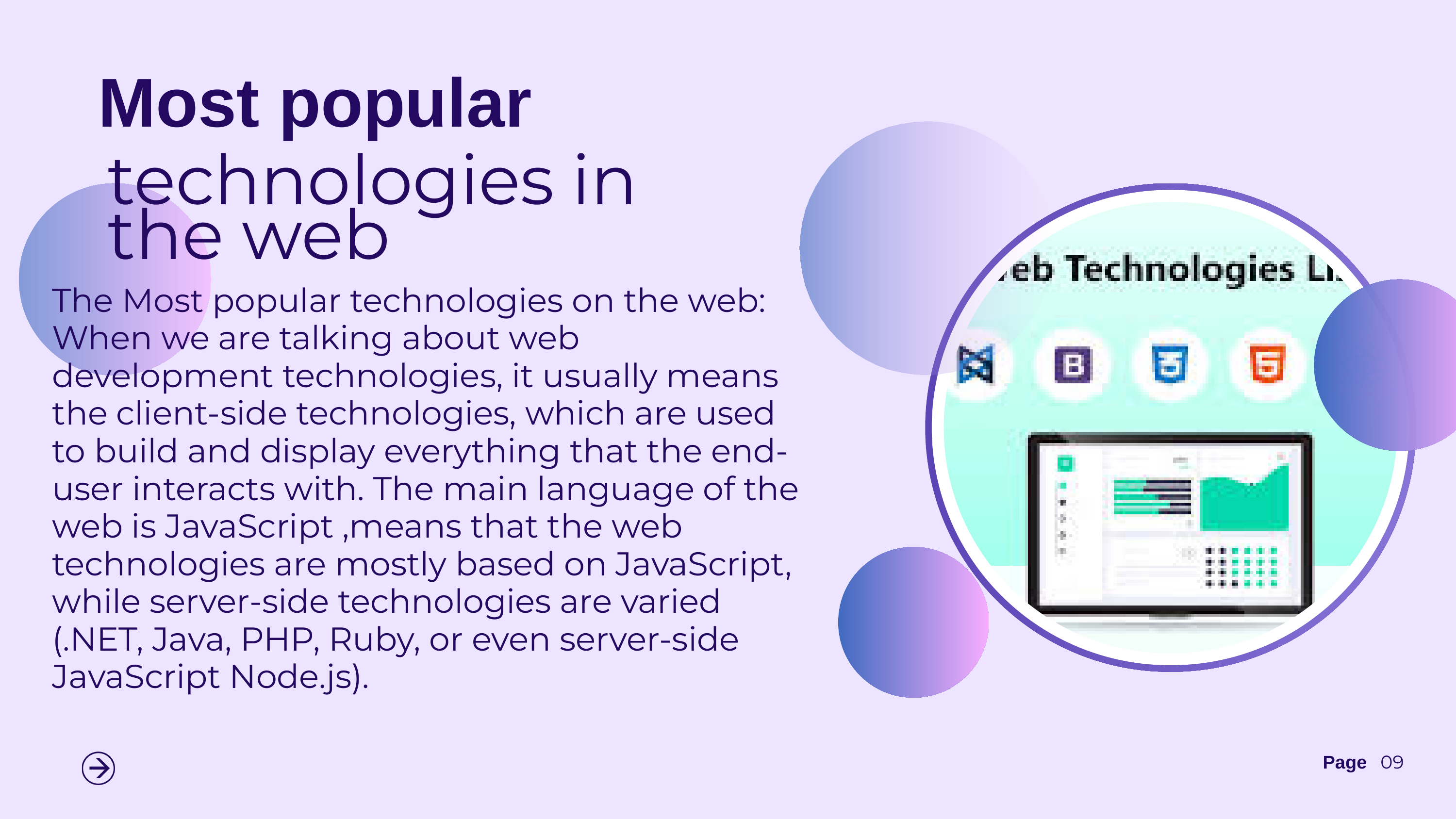

Most popular

technologies in the web

The Most popular technologies on the web: When we are talking about web development technologies, it usually means the client-side technologies, which are used to build and display everything that the end-user interacts with. The main language of the web is JavaScript ,means that the web technologies are mostly based on JavaScript, while server-side technologies are varied (.NET, Java, PHP, Ruby, or even server-side JavaScript Node.js).

Page
09